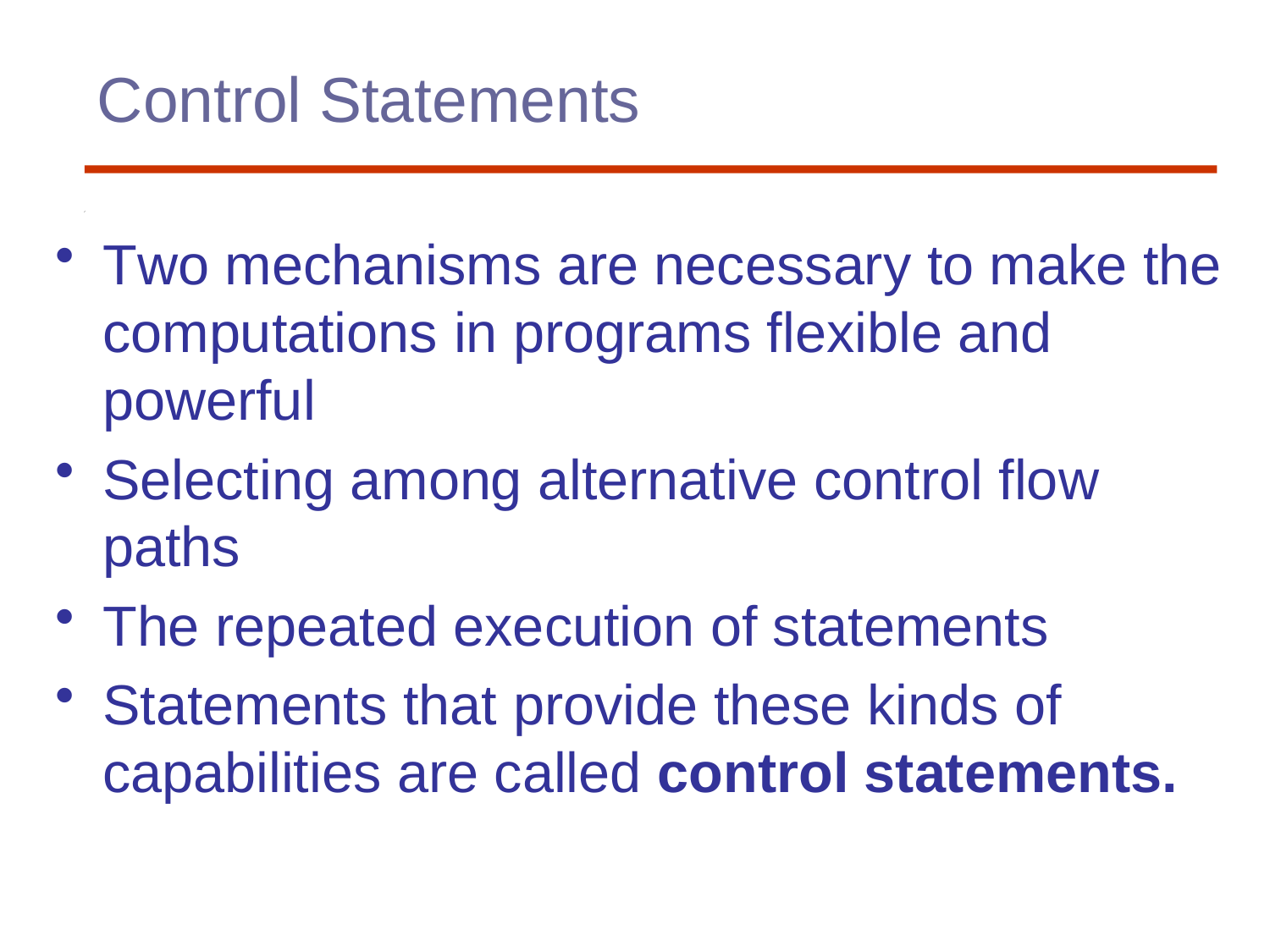

# Control Statements
Two mechanisms are necessary to make the computations in programs flexible and powerful
Selecting among alternative control flow paths
The repeated execution of statements
Statements that provide these kinds of capabilities are called control statements.